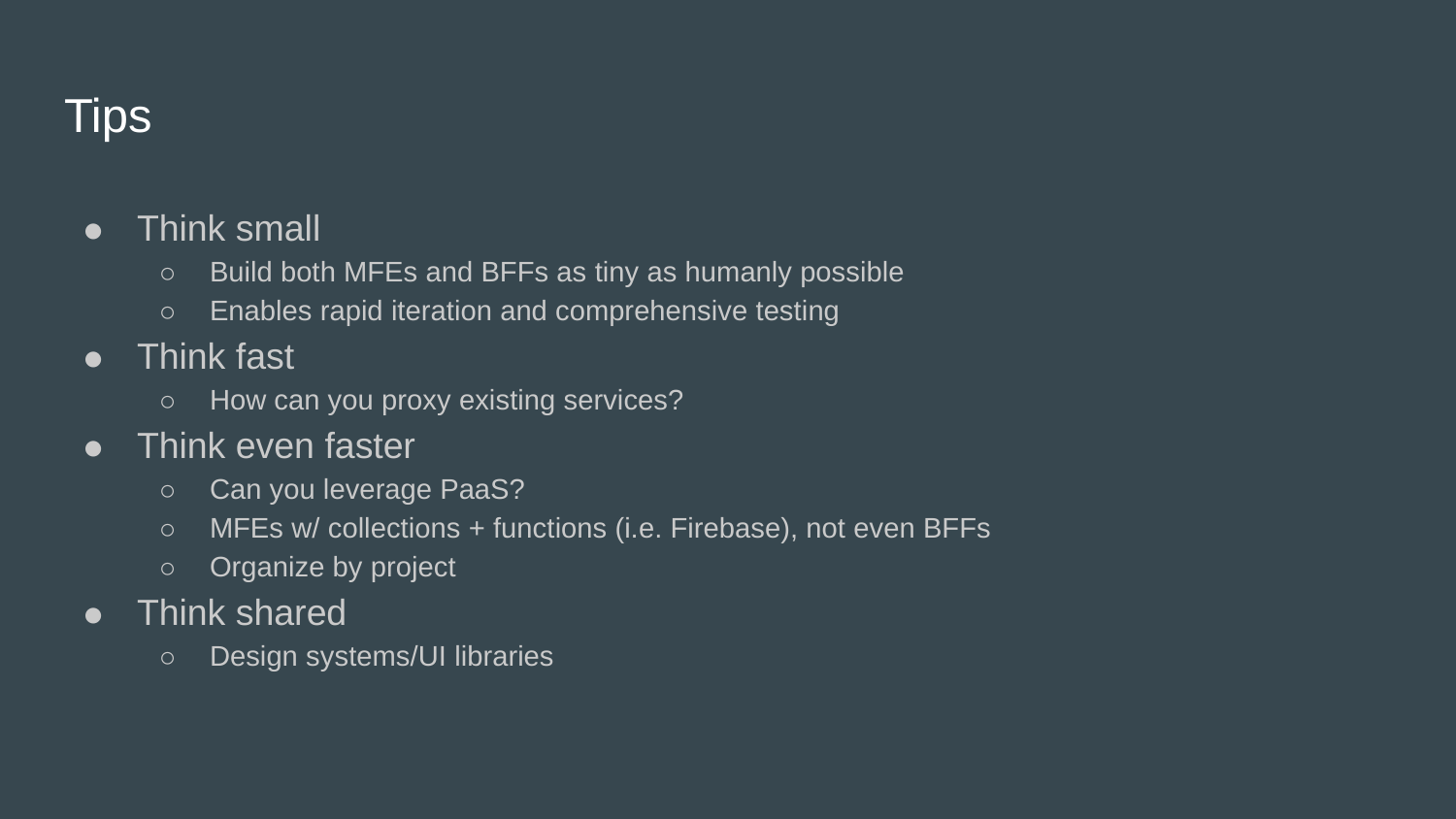

# Tips
Think small
Build both MFEs and BFFs as tiny as humanly possible
Enables rapid iteration and comprehensive testing
Think fast
How can you proxy existing services?
Think even faster
Can you leverage PaaS?
MFEs w/ collections + functions (i.e. Firebase), not even BFFs
Organize by project
Think shared
Design systems/UI libraries